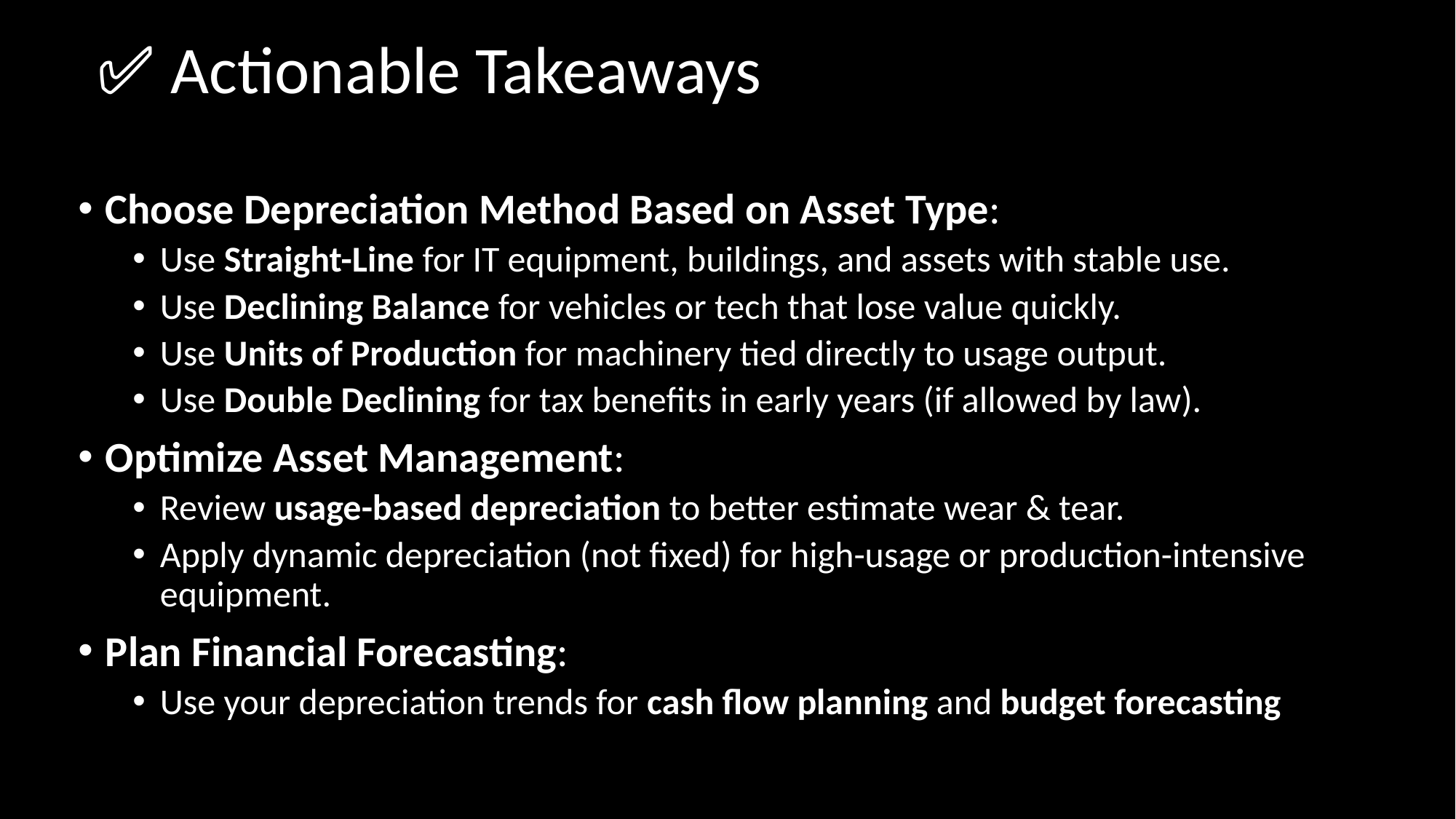

# ✅ Actionable Takeaways

Choose Depreciation Method Based on Asset Type:
Use Straight-Line for IT equipment, buildings, and assets with stable use.
Use Declining Balance for vehicles or tech that lose value quickly.
Use Units of Production for machinery tied directly to usage output.
Use Double Declining for tax benefits in early years (if allowed by law).
Optimize Asset Management:
Review usage-based depreciation to better estimate wear & tear.
Apply dynamic depreciation (not fixed) for high-usage or production-intensive equipment.
Plan Financial Forecasting:
Use your depreciation trends for cash flow planning and budget forecasting